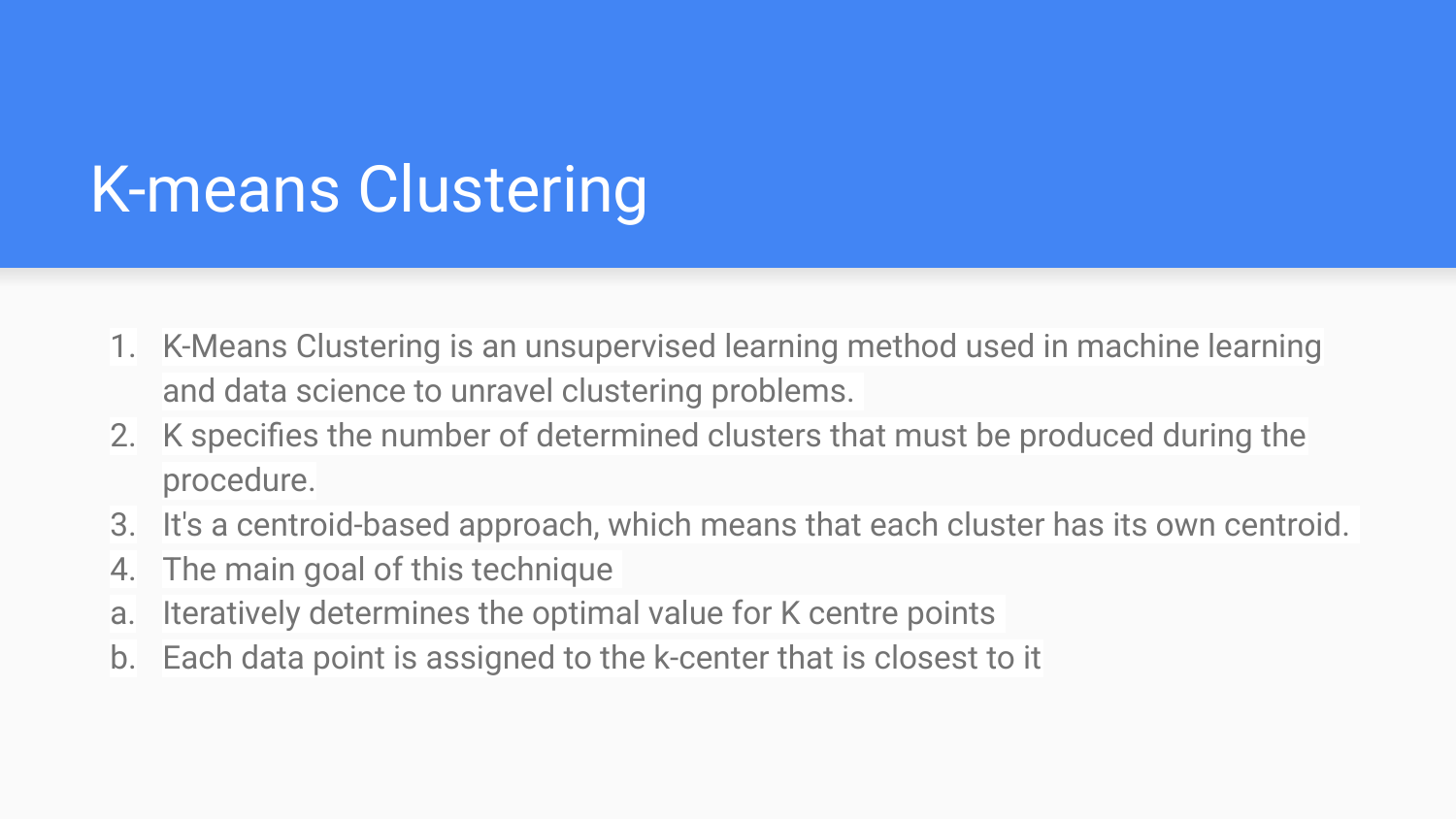

# K-means Clustering
K-Means Clustering is an unsupervised learning method used in machine learning and data science to unravel clustering problems.
K specifies the number of determined clusters that must be produced during the procedure.
It's a centroid-based approach, which means that each cluster has its own centroid.
The main goal of this technique
Iteratively determines the optimal value for K centre points
Each data point is assigned to the k-center that is closest to it